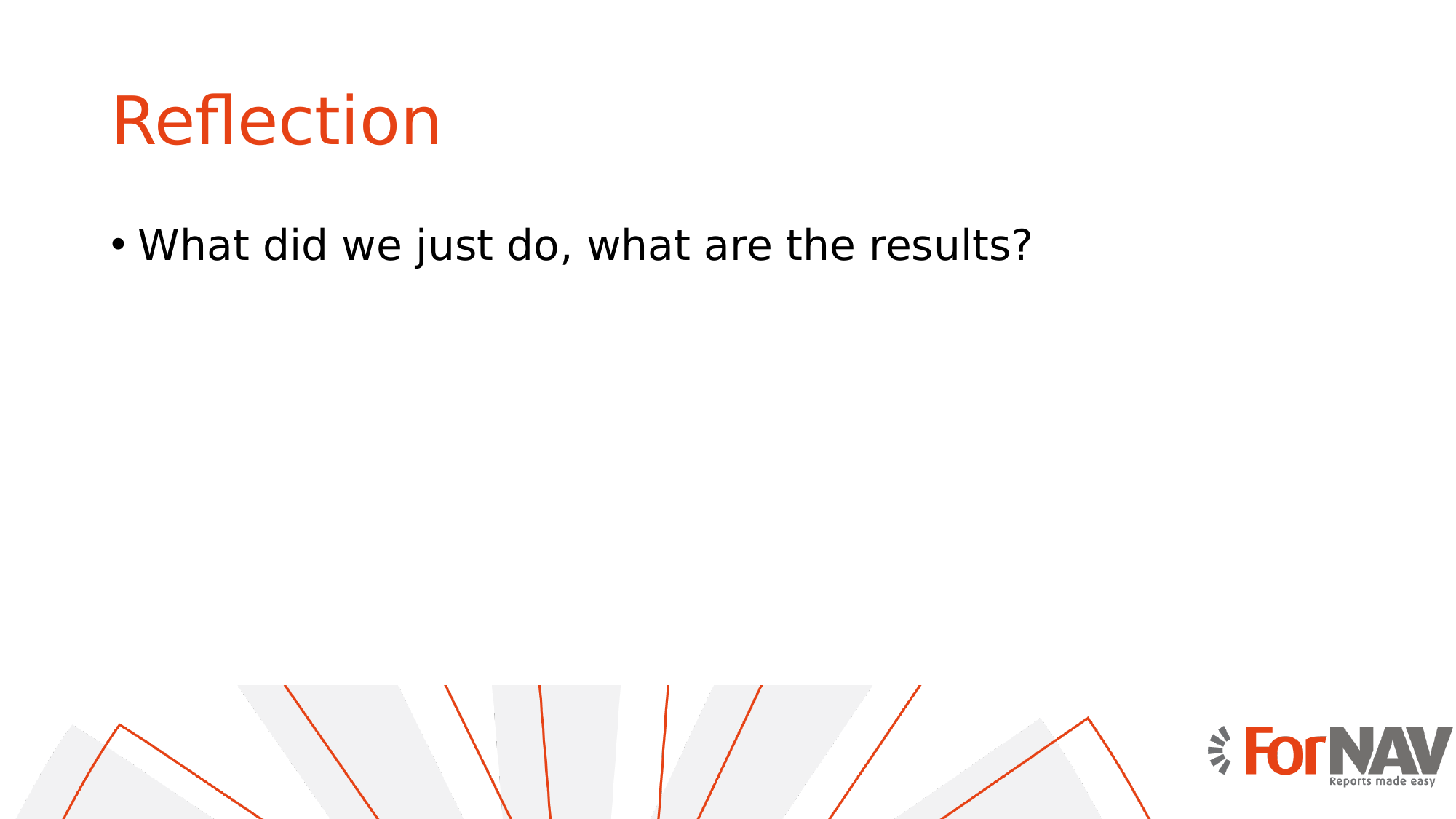

# Reflection
What did we just do, what are the results?